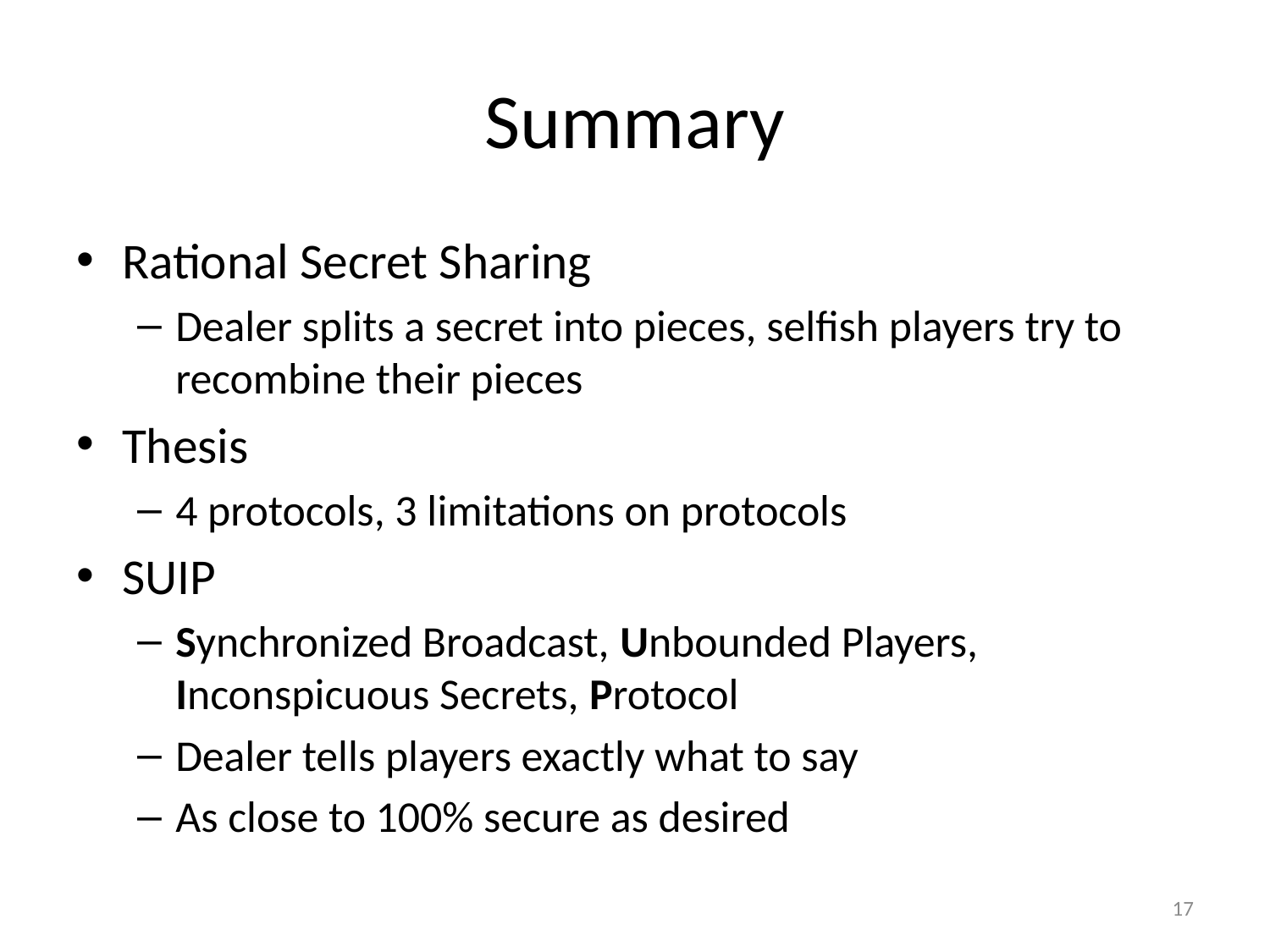

# Summary
Rational Secret Sharing
Dealer splits a secret into pieces, selfish players try to recombine their pieces
Thesis
4 protocols, 3 limitations on protocols
SUIP
Synchronized Broadcast, Unbounded Players, Inconspicuous Secrets, Protocol
Dealer tells players exactly what to say
As close to 100% secure as desired

17